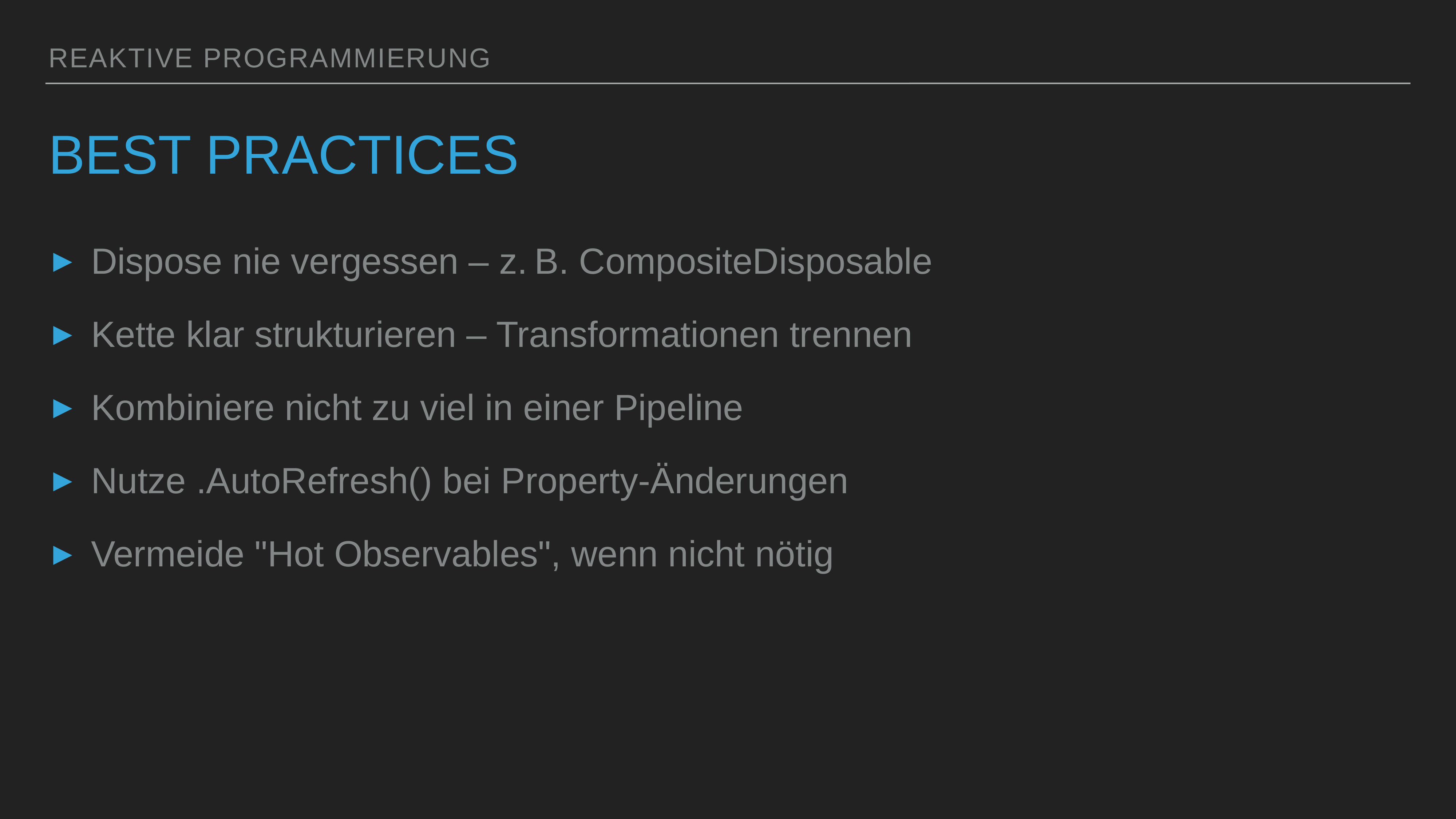

Reaktive Programmierung
# Best Practices
Dispose nie vergessen – z. B. CompositeDisposable
Kette klar strukturieren – Transformationen trennen
Kombiniere nicht zu viel in einer Pipeline
Nutze .AutoRefresh() bei Property-Änderungen
Vermeide "Hot Observables", wenn nicht nötig